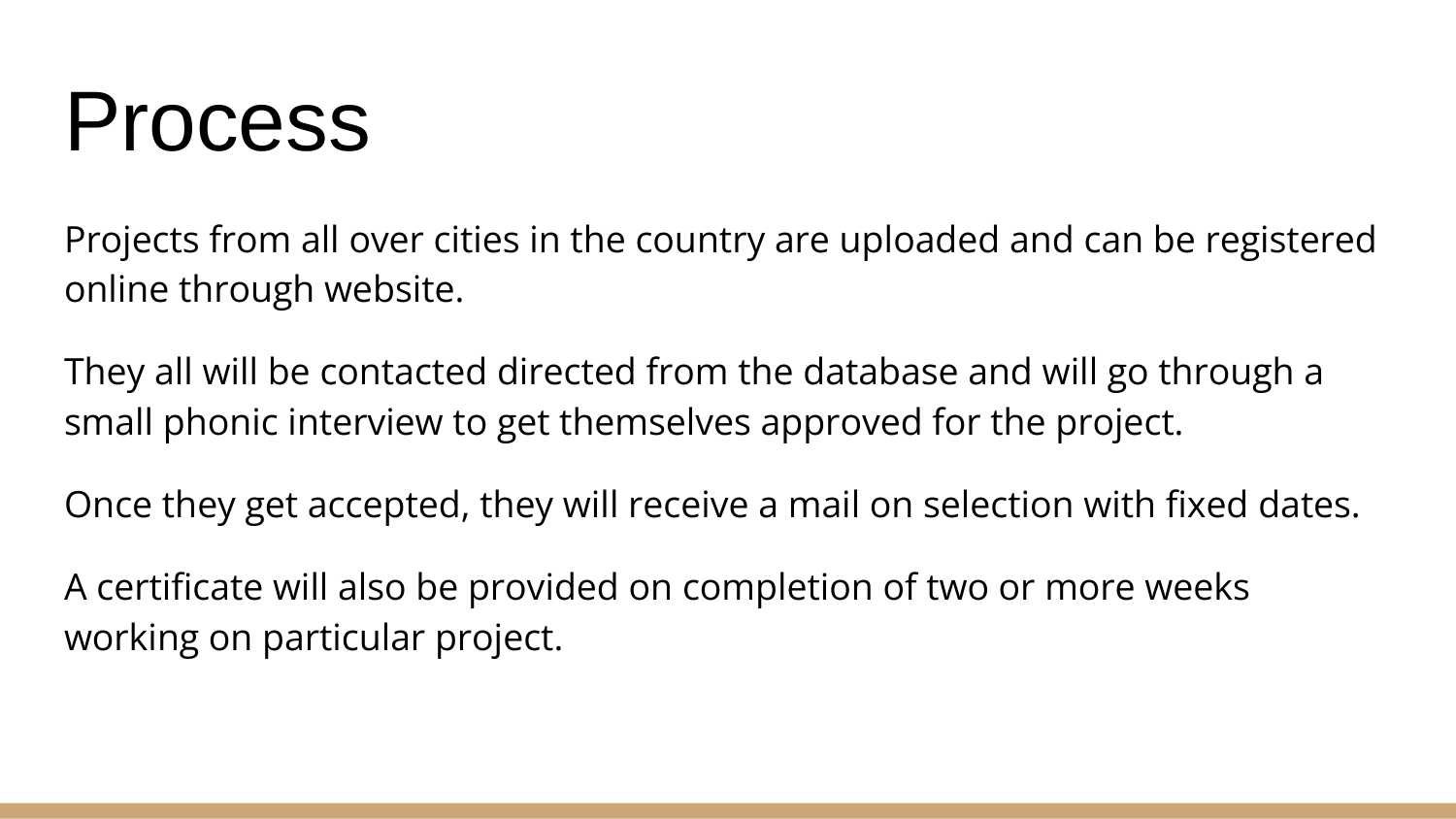

# Process
Projects from all over cities in the country are uploaded and can be registered online through website.
They all will be contacted directed from the database and will go through a small phonic interview to get themselves approved for the project.
Once they get accepted, they will receive a mail on selection with fixed dates.
A certificate will also be provided on completion of two or more weeks working on particular project.